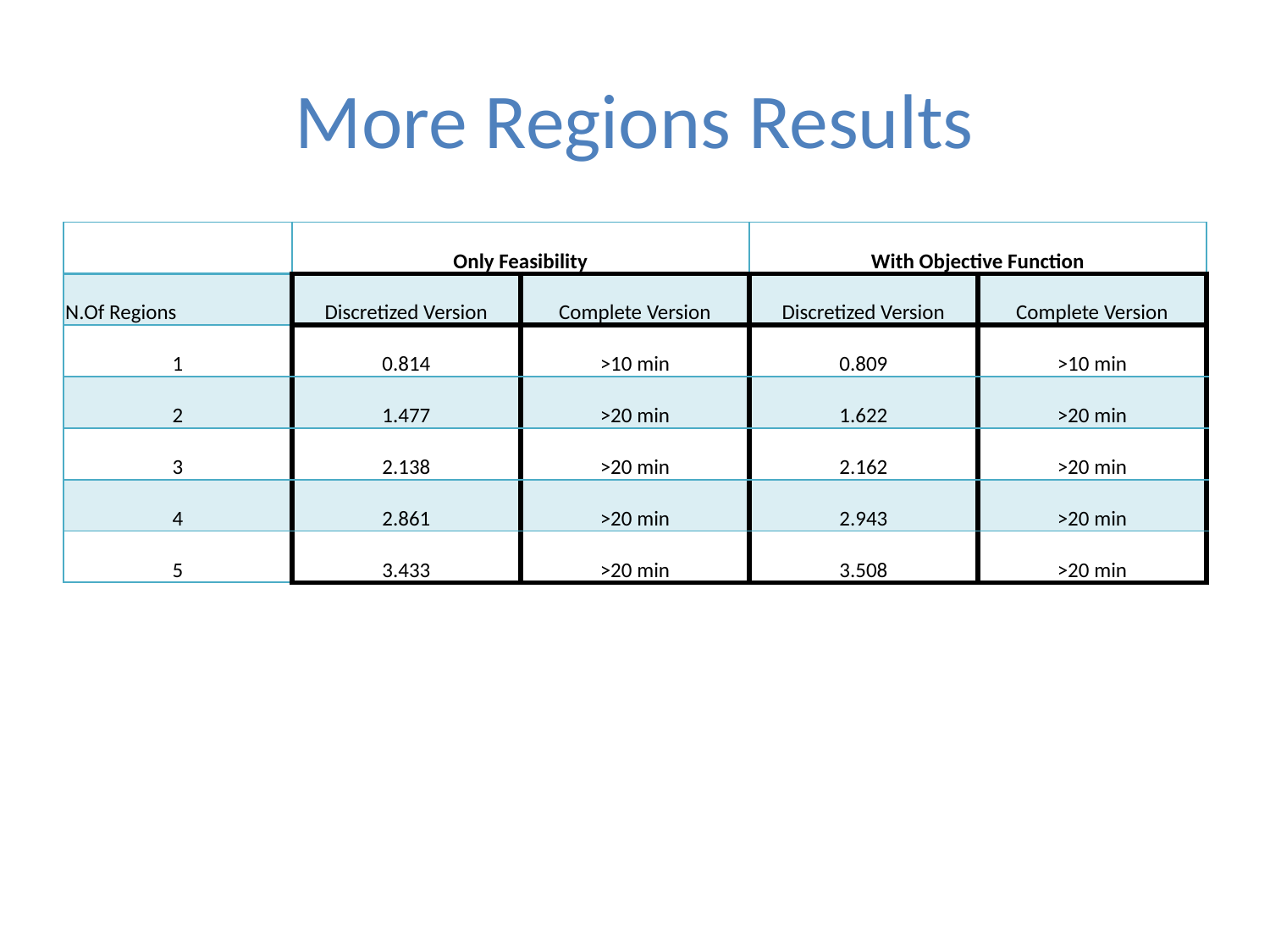

# More Regions Results
|  | Only Feasibility |  | With Objective Function |  |
| --- | --- | --- | --- | --- |
| N.Of Regions | Discretized Version | Complete Version | Discretized Version | Complete Version |
| 1 | 0.814 | >10 min | 0.809 | >10 min |
| 2 | 1.477 | >20 min | 1.622 | >20 min |
| 3 | 2.138 | >20 min | 2.162 | >20 min |
| 4 | 2.861 | >20 min | 2.943 | >20 min |
| 5 | 3.433 | >20 min | 3.508 | >20 min |